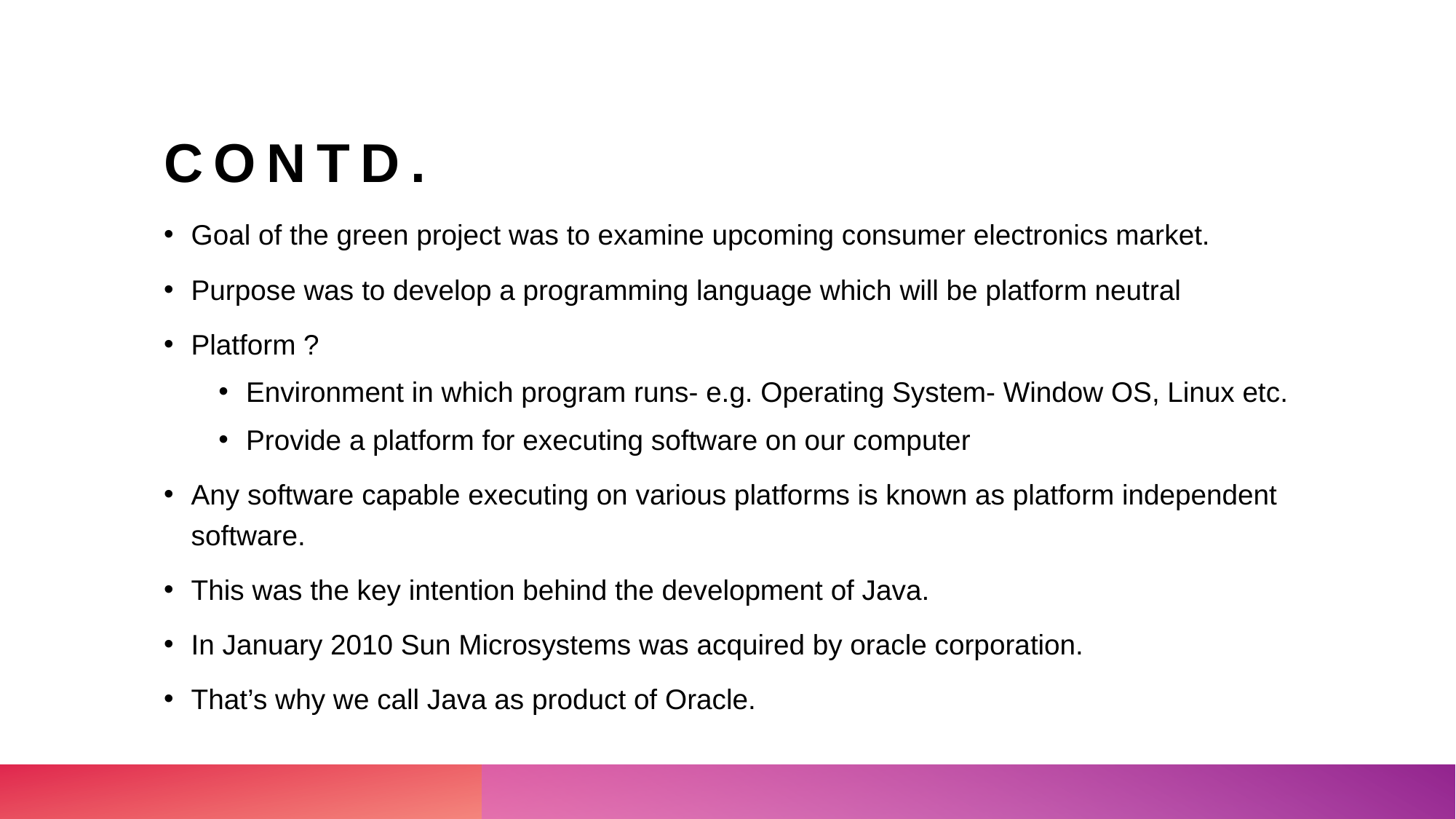

# Contd.
Goal of the green project was to examine upcoming consumer electronics market.
Purpose was to develop a programming language which will be platform neutral
Platform ?
Environment in which program runs- e.g. Operating System- Window OS, Linux etc.
Provide a platform for executing software on our computer
Any software capable executing on various platforms is known as platform independent software.
This was the key intention behind the development of Java.
In January 2010 Sun Microsystems was acquired by oracle corporation.
That’s why we call Java as product of Oracle.